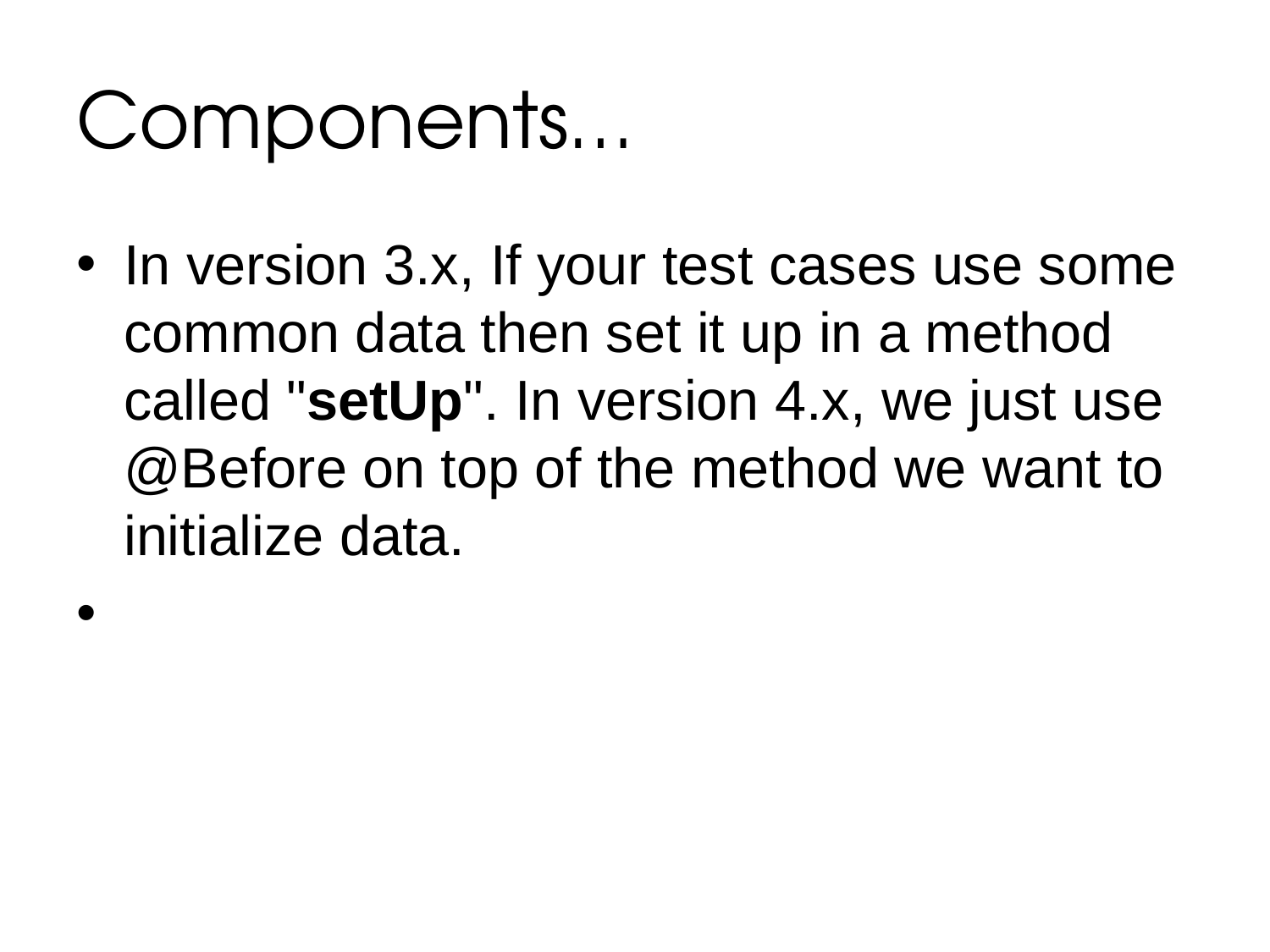

# Components…
In version 3.x, If your test cases use some common data then set it up in a method called "setUp". In version 4.x, we just use @Before on top of the method we want to initialize data.